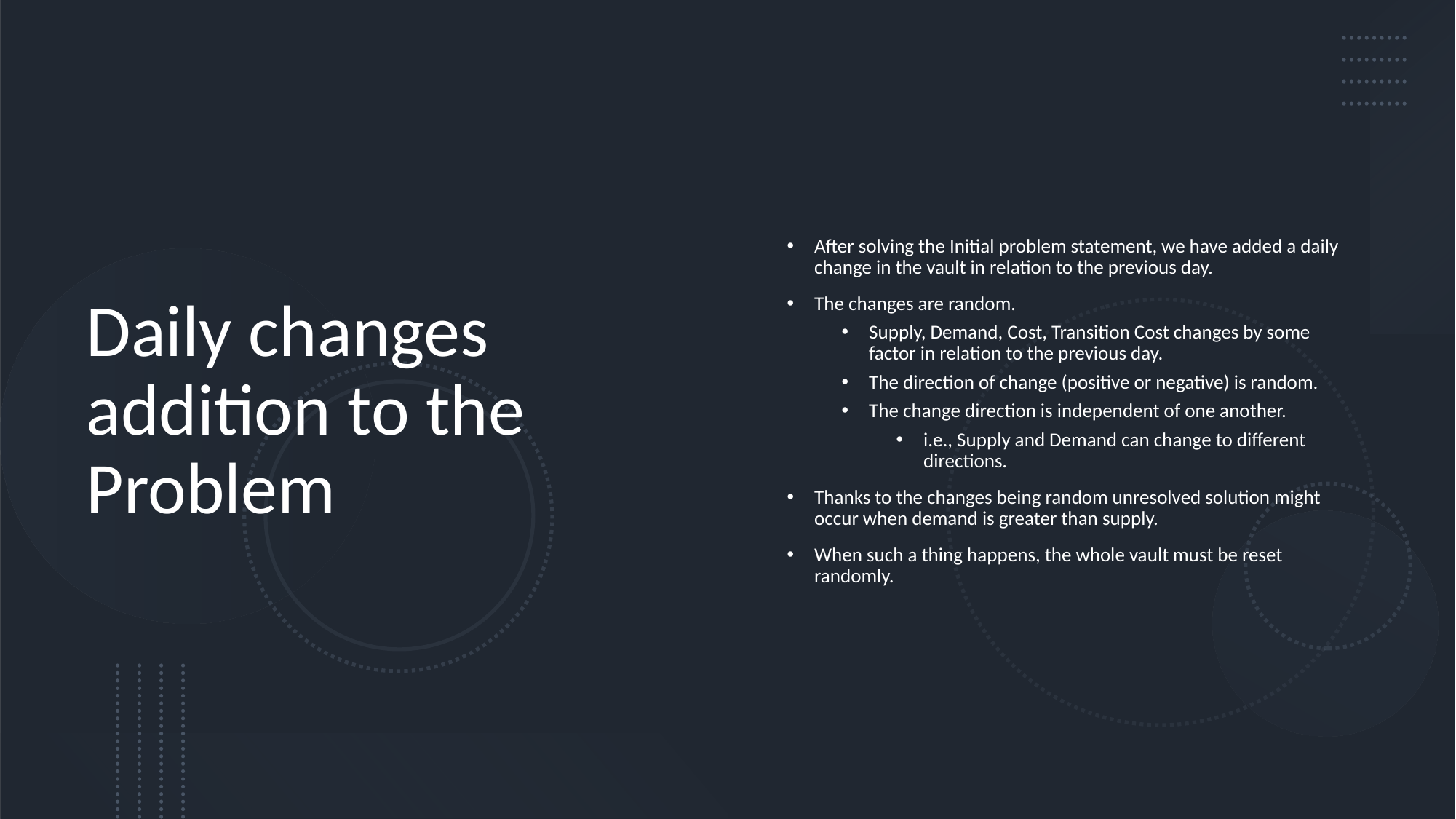

# Daily changes addition to the Problem
After solving the Initial problem statement, we have added a daily change in the vault in relation to the previous day.
The changes are random.
Supply, Demand, Cost, Transition Cost changes by some factor in relation to the previous day.
The direction of change (positive or negative) is random.
The change direction is independent of one another.
i.e., Supply and Demand can change to different directions.
Thanks to the changes being random unresolved solution might occur when demand is greater than supply.
When such a thing happens, the whole vault must be reset randomly.